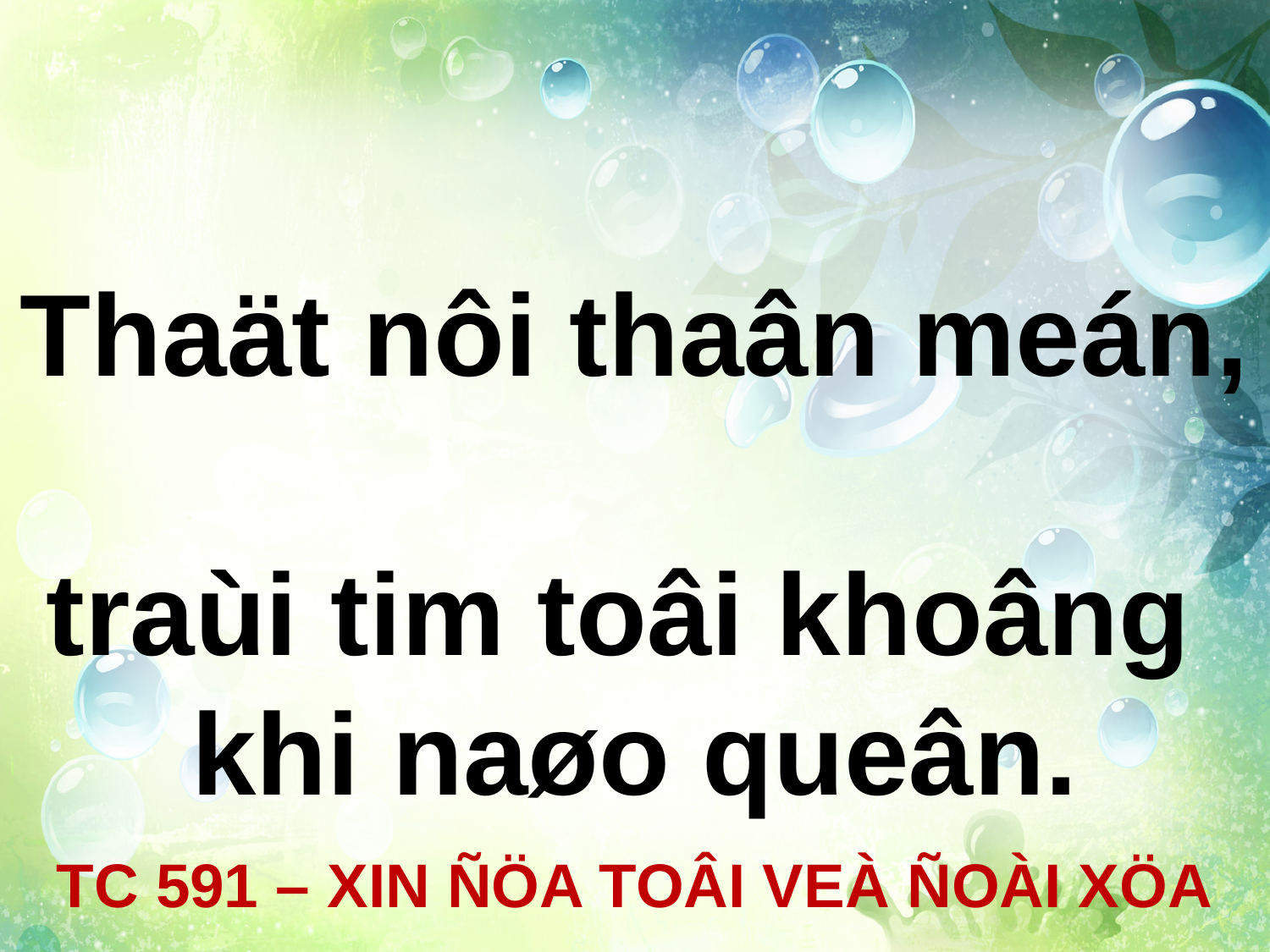

Thaät nôi thaân meán,
traùi tim toâi khoâng
khi naøo queân.
TC 591 – XIN ÑÖA TOÂI VEÀ ÑOÀI XÖA